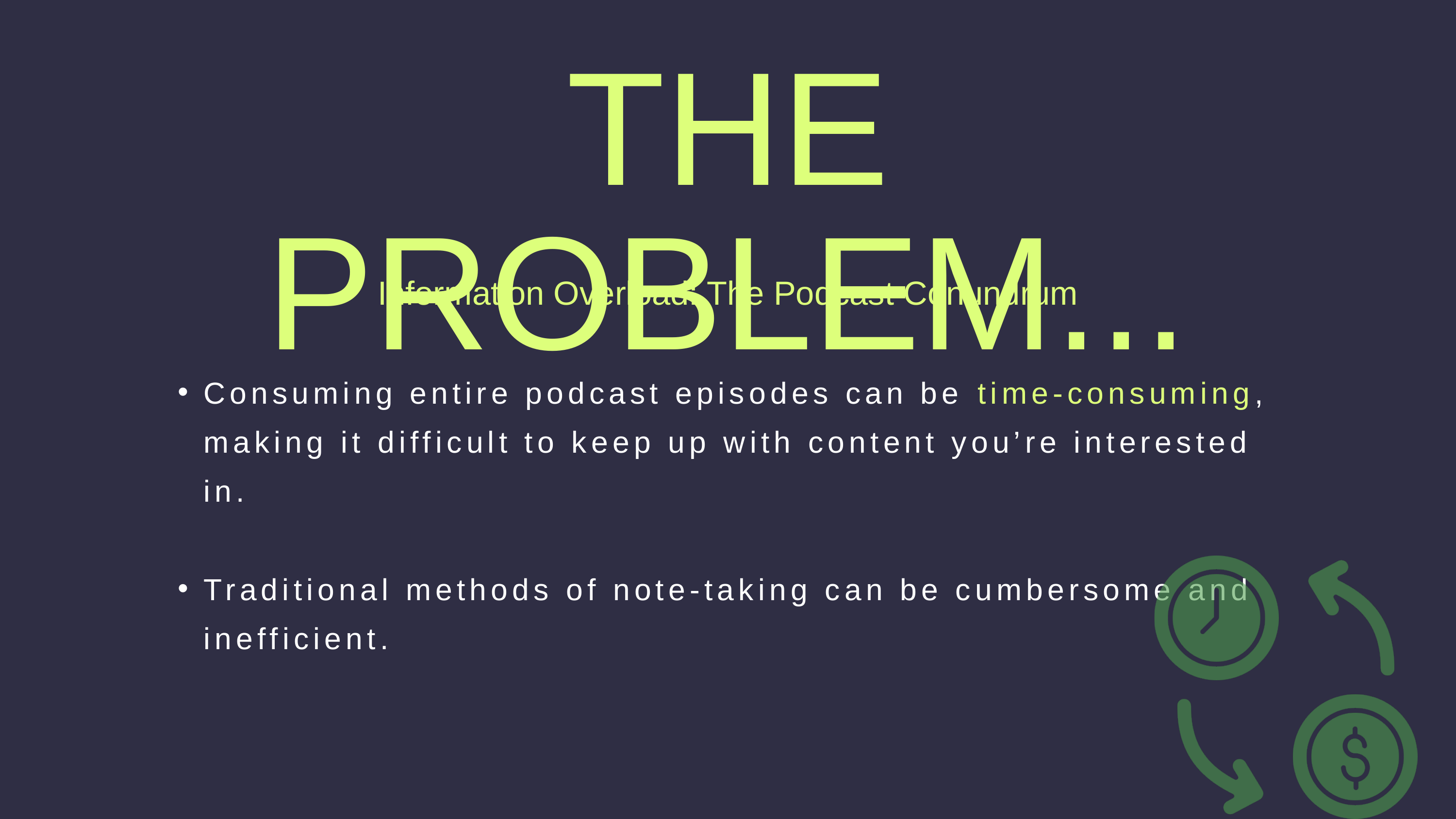

THE PROBLEM...
Information Overload: The Podcast Conundrum

Consuming entire podcast episodes can be time-consuming, making it difficult to keep up with content you’re interested in.

Traditional methods of note-taking can be cumbersome and inefficient.